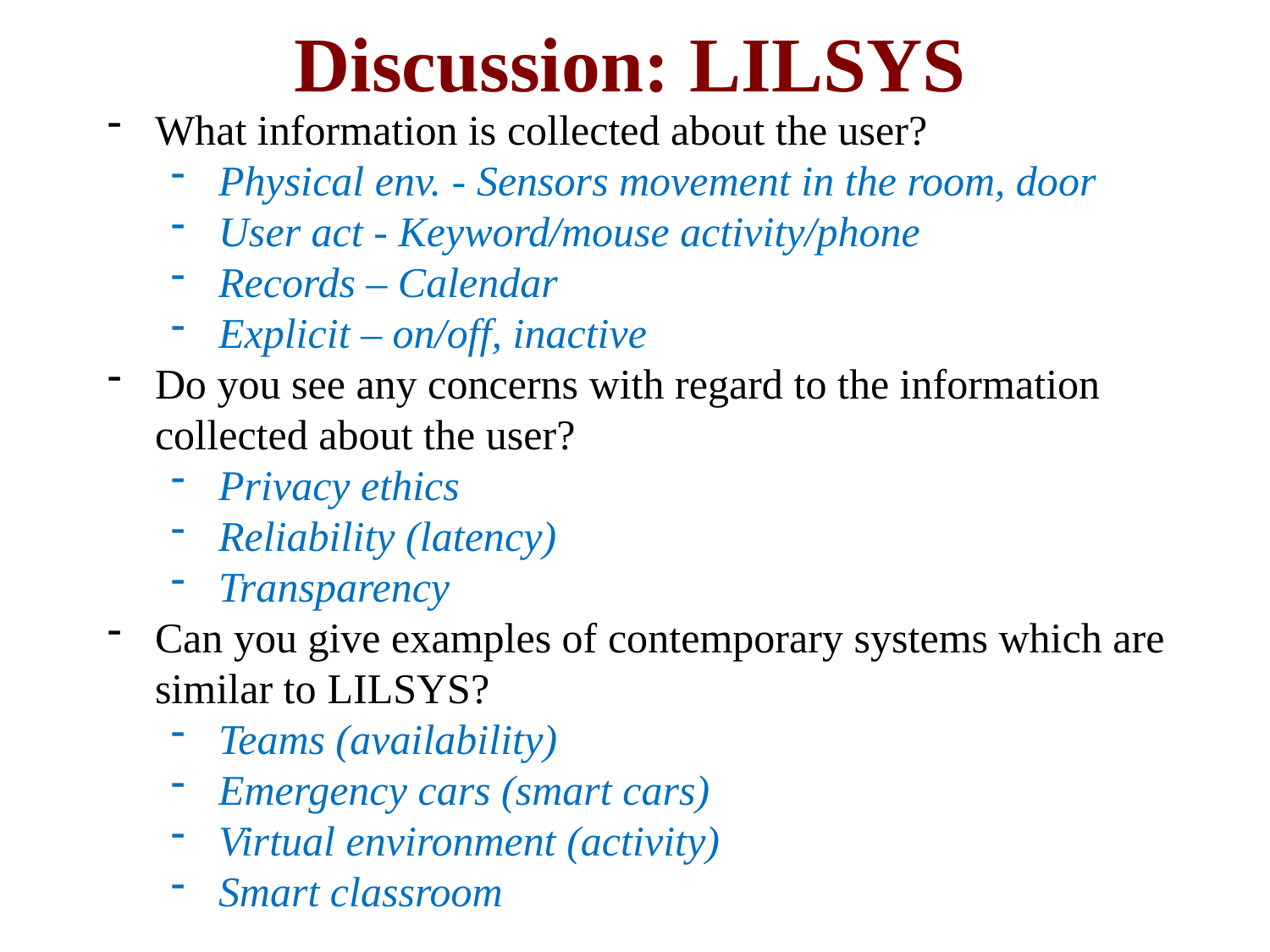

Discussion: Lilsys
What information is collected about the user?
Physical env. - Sensors movement in the room, door
User act - Keyword/mouse activity/phone
Records – Calendar
Explicit – on/off, inactive
Do you see any concerns with regard to the information collected about the user?
Privacy ethics
Reliability (latency)
Transparency
Can you give examples of contemporary systems which are similar to Lilsys?
Teams (availability)
Emergency cars (smart cars)
Virtual environment (activity)
Smart classroom